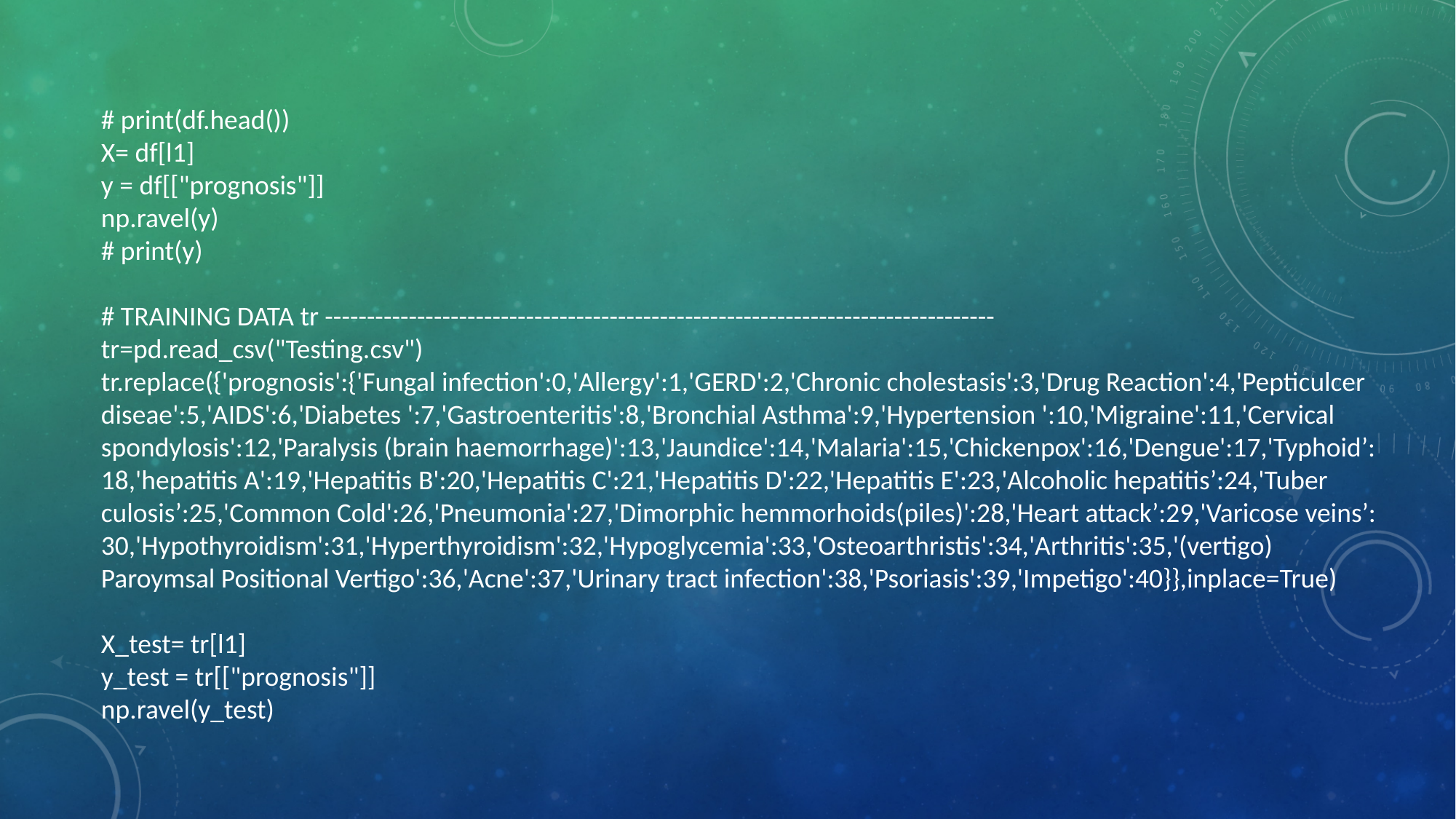

# print(df.head())
X= df[l1]
y = df[["prognosis"]]
np.ravel(y)
# print(y)

# TRAINING DATA tr --------------------------------------------------------------------------------
tr=pd.read_csv("Testing.csv")
tr.replace({'prognosis':{'Fungal infection':0,'Allergy':1,'GERD':2,'Chronic cholestasis':3,'Drug Reaction':4,'Pepticulcer diseae':5,'AIDS':6,'Diabetes ':7,'Gastroenteritis':8,'Bronchial Asthma':9,'Hypertension ':10,'Migraine':11,'Cervical spondylosis':12,'Paralysis (brain haemorrhage)':13,'Jaundice':14,'Malaria':15,'Chickenpox':16,'Dengue':17,'Typhoid’:
18,'hepatitis A':19,'Hepatitis B':20,'Hepatitis C':21,'Hepatitis D':22,'Hepatitis E':23,'Alcoholic hepatitis’:24,'Tuber
culosis’:25,'Common Cold':26,'Pneumonia':27,'Dimorphic hemmorhoids(piles)':28,'Heart attack’:29,'Varicose veins’:
30,'Hypothyroidism':31,'Hyperthyroidism':32,'Hypoglycemia':33,'Osteoarthristis':34,'Arthritis':35,'(vertigo) Paroymsal Positional Vertigo':36,'Acne':37,'Urinary tract infection':38,'Psoriasis':39,'Impetigo':40}},inplace=True)

X_test= tr[l1]
y_test = tr[["prognosis"]]
np.ravel(y_test)